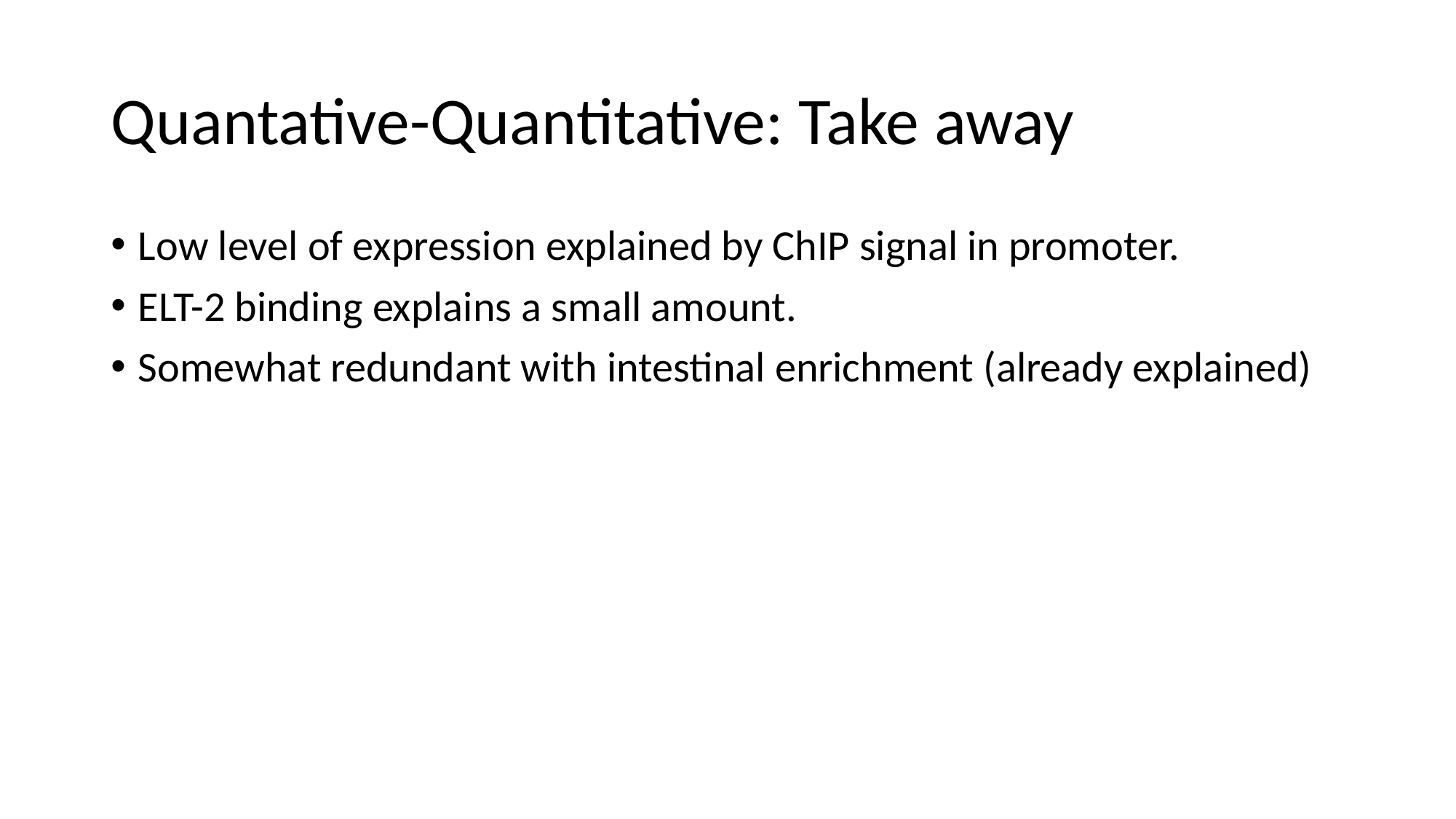

# Quantative-Quantitative: Take away
Low level of expression explained by ChIP signal in promoter.
ELT-2 binding explains a small amount.
Somewhat redundant with intestinal enrichment (already explained)